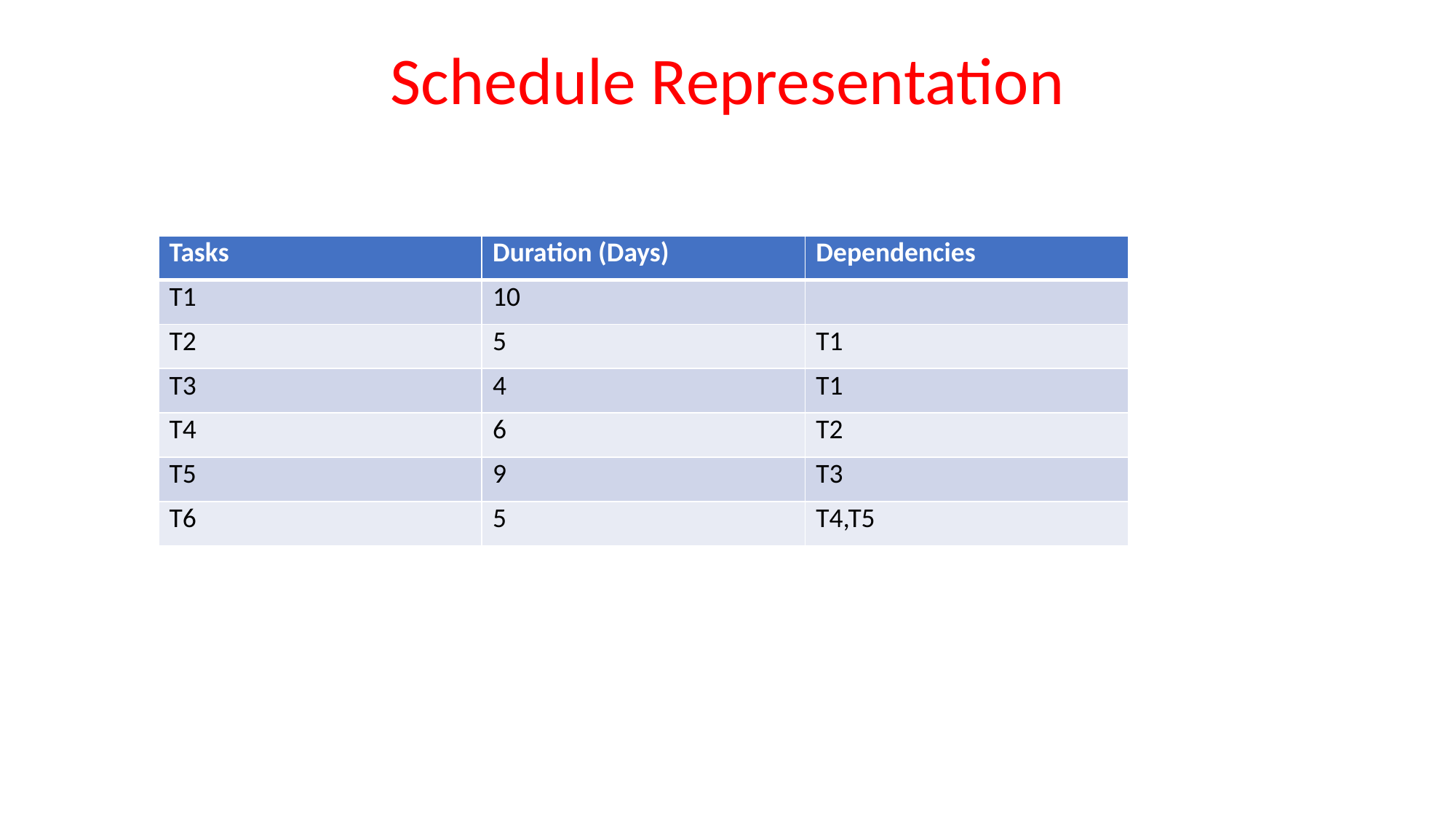

# Schedule Representation

| Tasks | Duration (Days) | Dependencies |
| --- | --- | --- |
| T1 | 10 |  |
| T2 | 5 | T1 |
| T3 | 4 | T1 |
| T4 | 6 | T2 |
| T5 | 9 | T3 |
| T6 | 5 | T4,T5 |